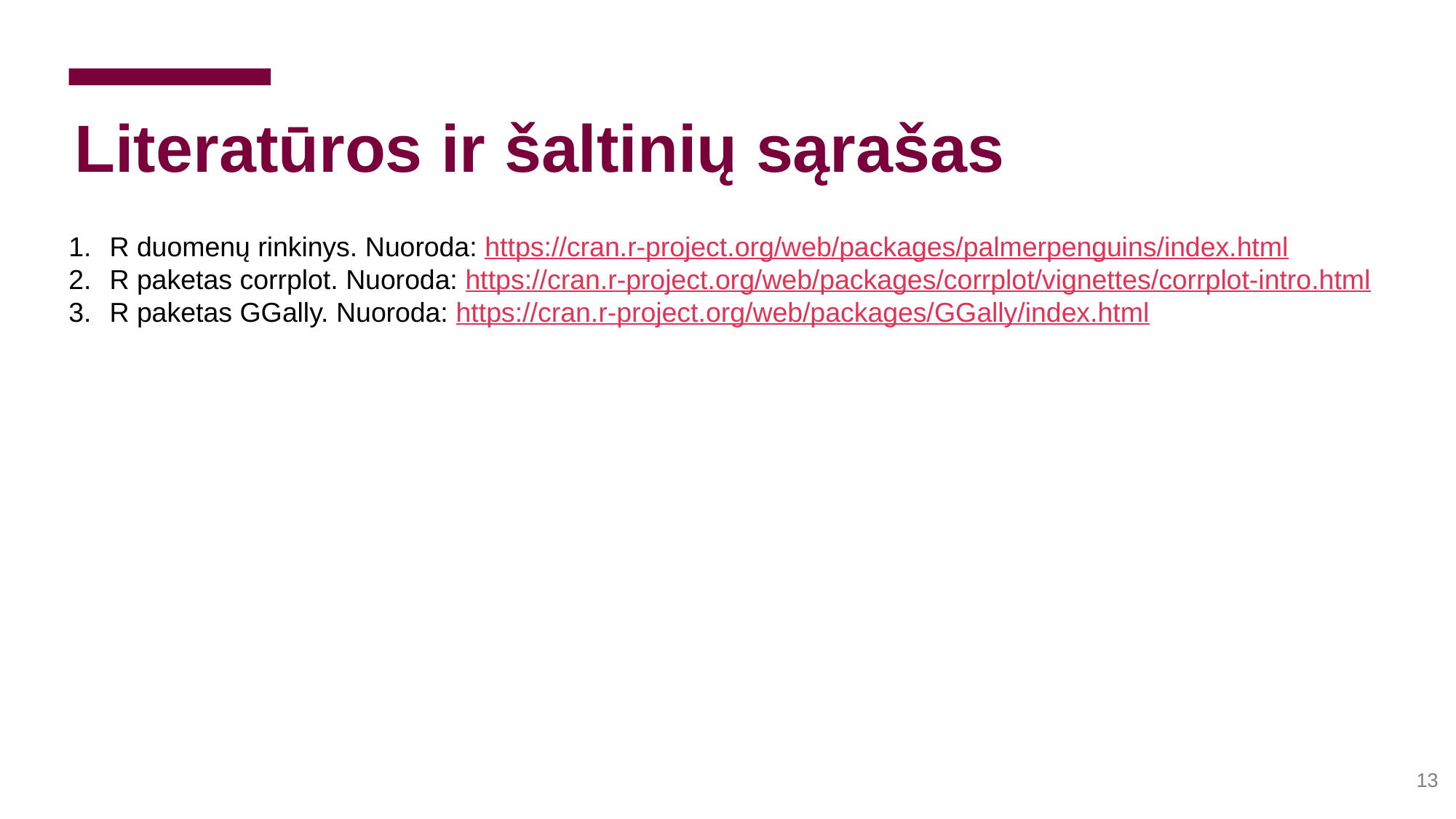

# Literatūros ir šaltinių sąrašas
R duomenų rinkinys. Nuoroda: https://cran.r-project.org/web/packages/palmerpenguins/index.html
R paketas corrplot. Nuoroda: https://cran.r-project.org/web/packages/corrplot/vignettes/corrplot-intro.html
R paketas GGally. Nuoroda: https://cran.r-project.org/web/packages/GGally/index.html

13